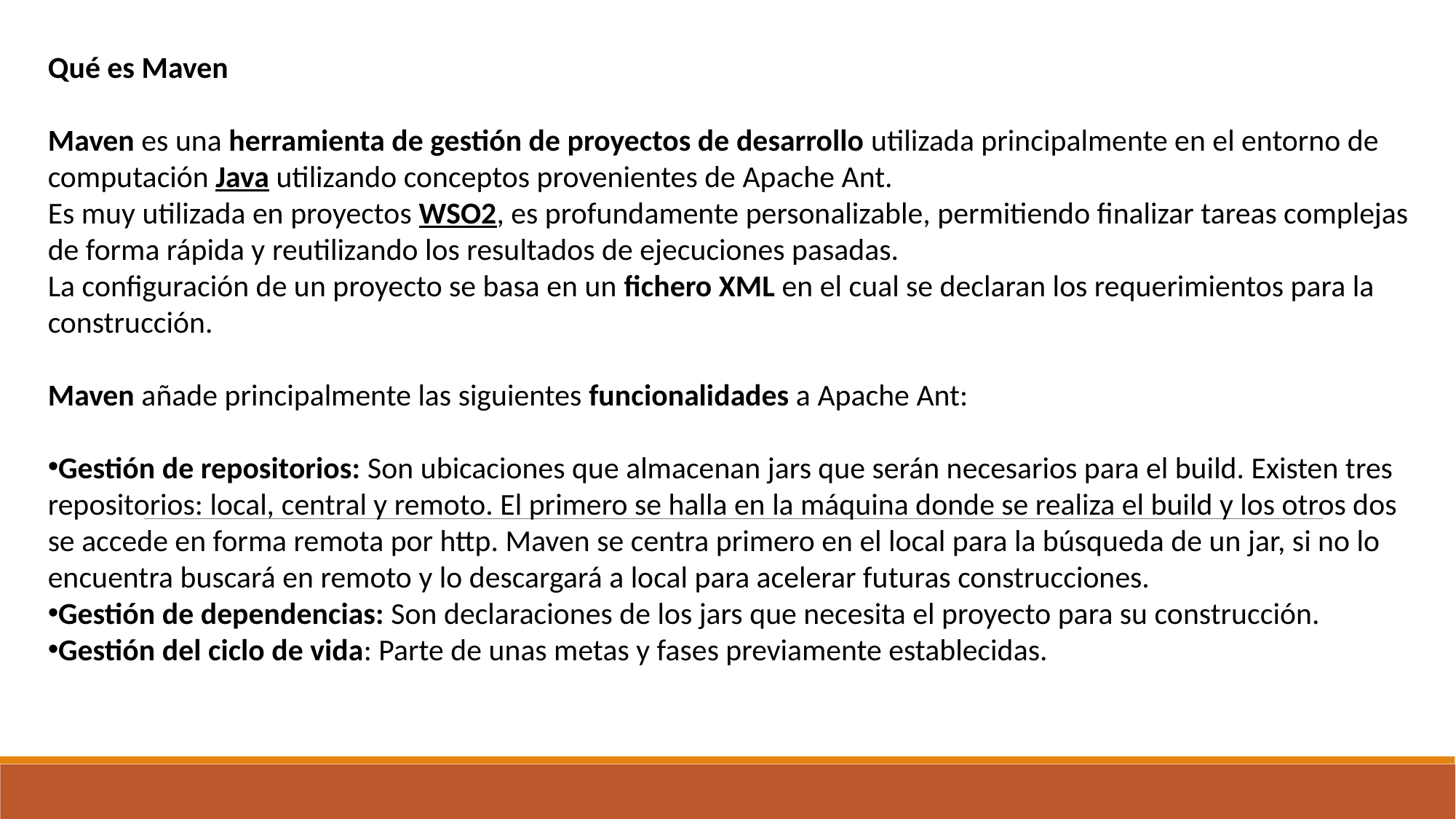

Qué es Maven

Maven es una herramienta de gestión de proyectos de desarrollo utilizada principalmente en el entorno de computación Java utilizando conceptos provenientes de Apache Ant.
Es muy utilizada en proyectos WSO2, es profundamente personalizable, permitiendo finalizar tareas complejas de forma rápida y reutilizando los resultados de ejecuciones pasadas.
La configuración de un proyecto se basa en un fichero XML en el cual se declaran los requerimientos para la construcción.

Maven añade principalmente las siguientes funcionalidades a Apache Ant:

Gestión de repositorios: Son ubicaciones que almacenan jars que serán necesarios para el build. Existen tres repositorios: local, central y remoto. El primero se halla en la máquina donde se realiza el build y los otros dos se accede en forma remota por http. Maven se centra primero en el local para la búsqueda de un jar, si no lo encuentra buscará en remoto y lo descargará a local para acelerar futuras construcciones.
Gestión de dependencias: Son declaraciones de los jars que necesita el proyecto para su construcción.
Gestión del ciclo de vida: Parte de unas metas y fases previamente establecidas.